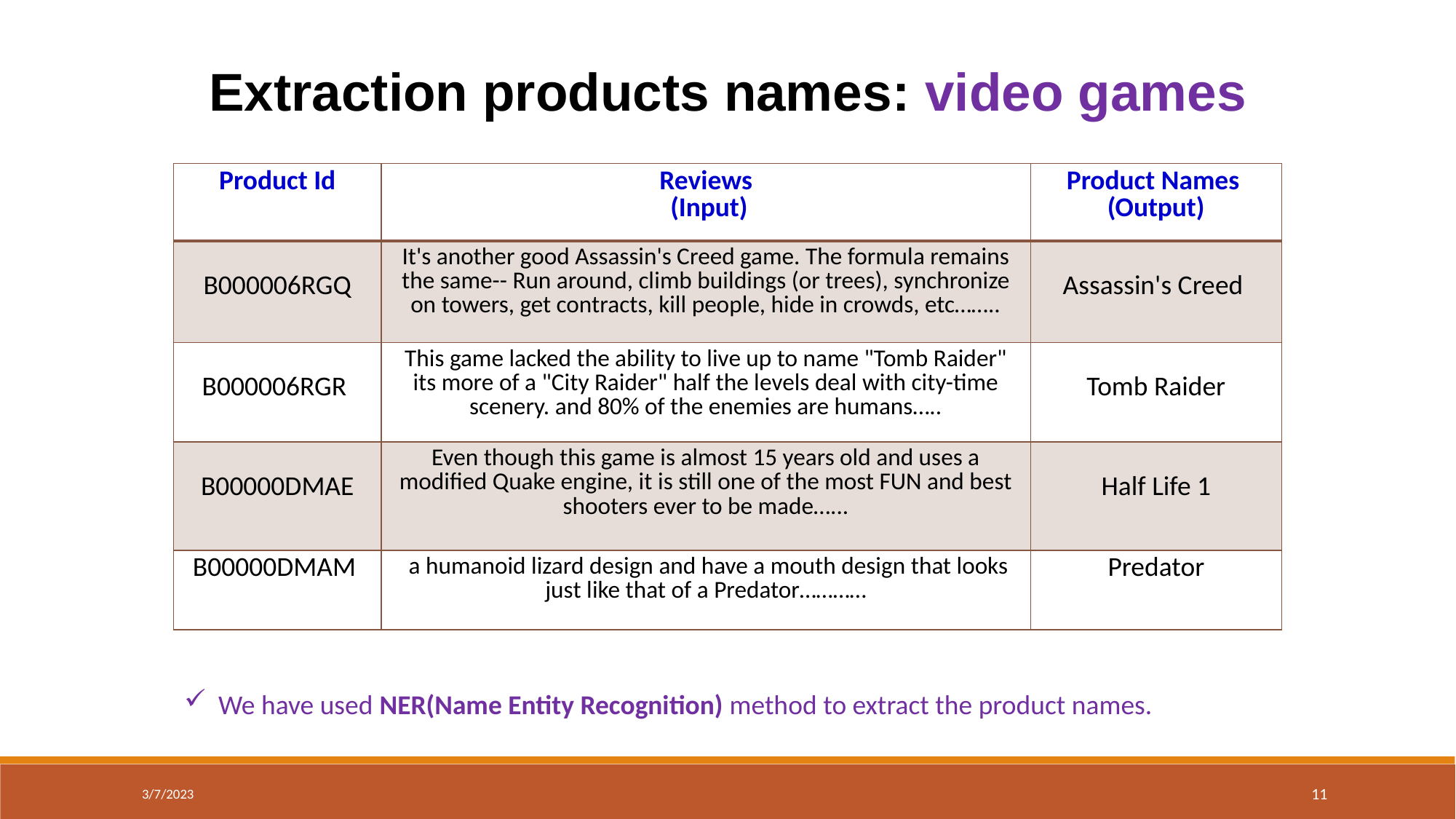

Extraction products names: video games
| Product Id | Reviews (Input) | Product Names (Output) |
| --- | --- | --- |
| B000006RGQ | It's another good Assassin's Creed game. The formula remains the same-- Run around, climb buildings (or trees), synchronize on towers, get contracts, kill people, hide in crowds, etc…….. | Assassin's Creed |
| B000006RGR | This game lacked the ability to live up to name "Tomb Raider" its more of a "City Raider" half the levels deal with city-time scenery. and 80% of the enemies are humans….. | Tomb Raider |
| B00000DMAE | Even though this game is almost 15 years old and uses a modified Quake engine, it is still one of the most FUN and best shooters ever to be made…... | Half Life 1 |
| B00000DMAM | a humanoid lizard design and have a mouth design that looks just like that of a Predator………… | Predator |
We have used NER(Name Entity Recognition) method to extract the product names.
3/7/2023
11